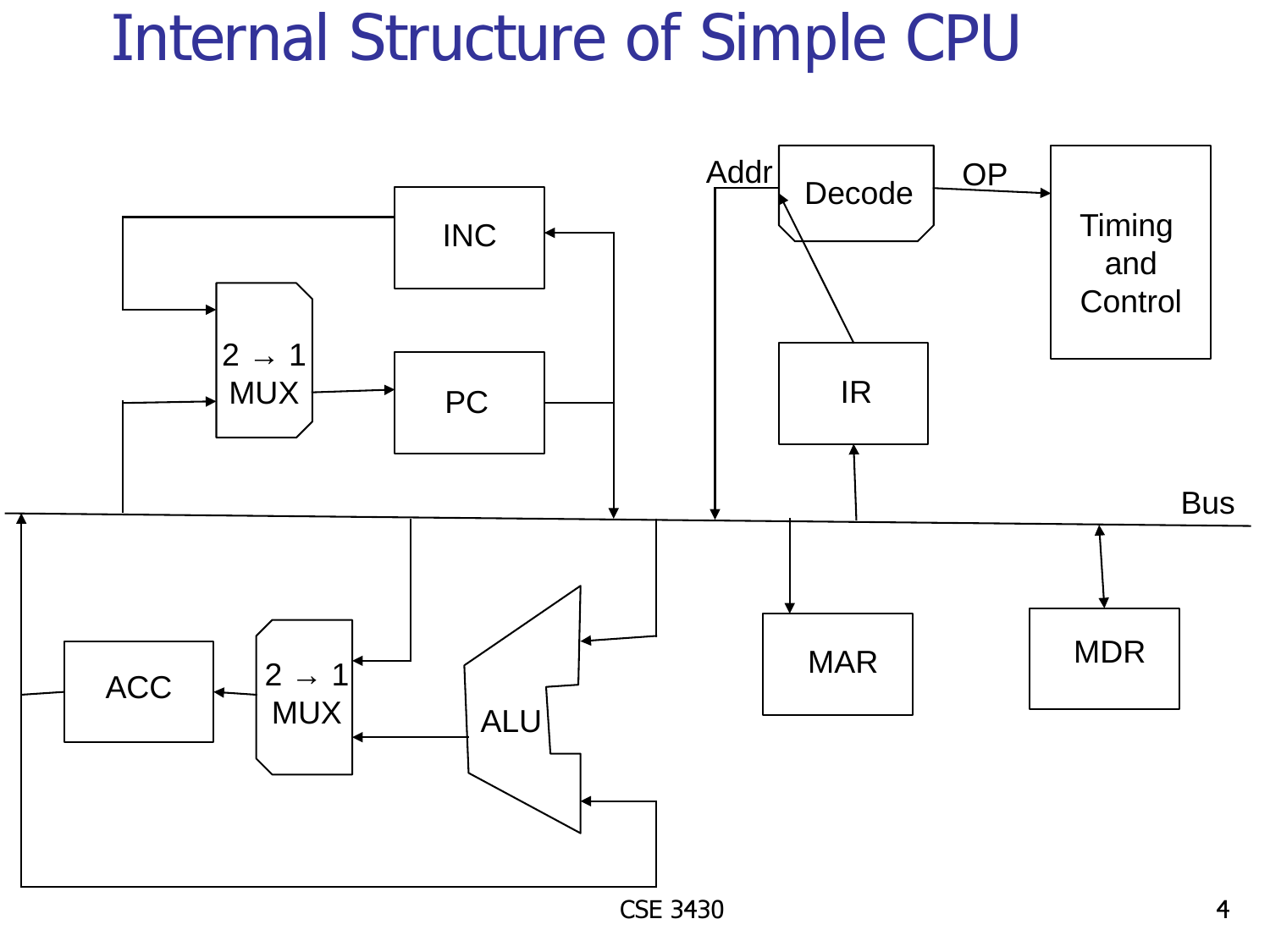

# Internal Structure of Simple CPU
Addr

Decode

Timing
and
Control
OP

IR

INC

2 → 1
MUX

PC
Bus

ALU
2 → 1
MUX

ACC

MDR

MAR
CSE 3430
4